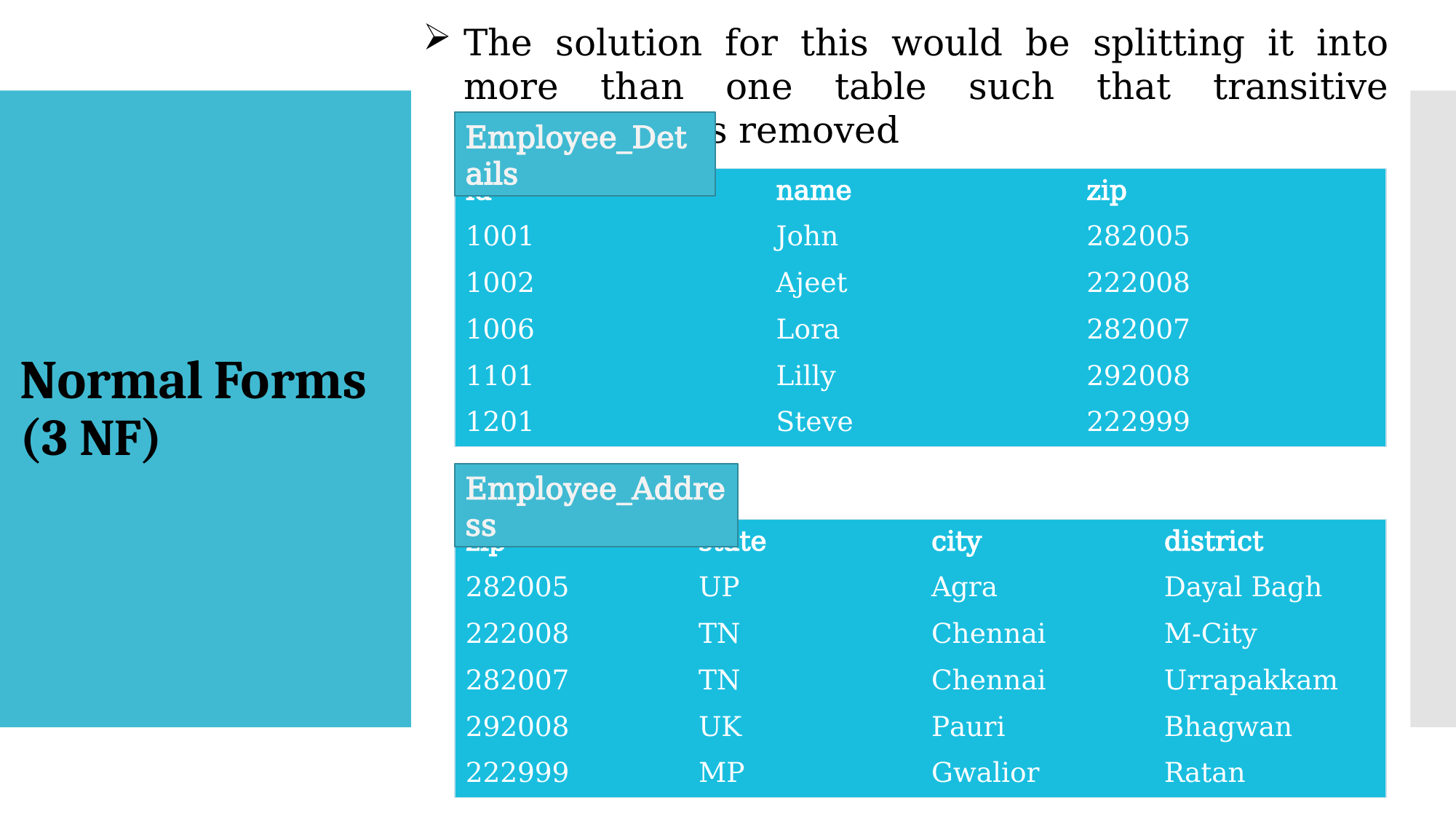

The solution for this would be splitting it into more than one table such that transitive dependency is removed
Employee_Details
# Normal Forms (3 NF)
| id | name | zip |
| --- | --- | --- |
| 1001 | John | 282005 |
| 1002 | Ajeet | 222008 |
| 1006 | Lora | 282007 |
| 1101 | Lilly | 292008 |
| 1201 | Steve | 222999 |
Employee_Address
| zip | state | city | district |
| --- | --- | --- | --- |
| 282005 | UP | Agra | Dayal Bagh |
| 222008 | TN | Chennai | M-City |
| 282007 | TN | Chennai | Urrapakkam |
| 292008 | UK | Pauri | Bhagwan |
| 222999 | MP | Gwalior | Ratan |